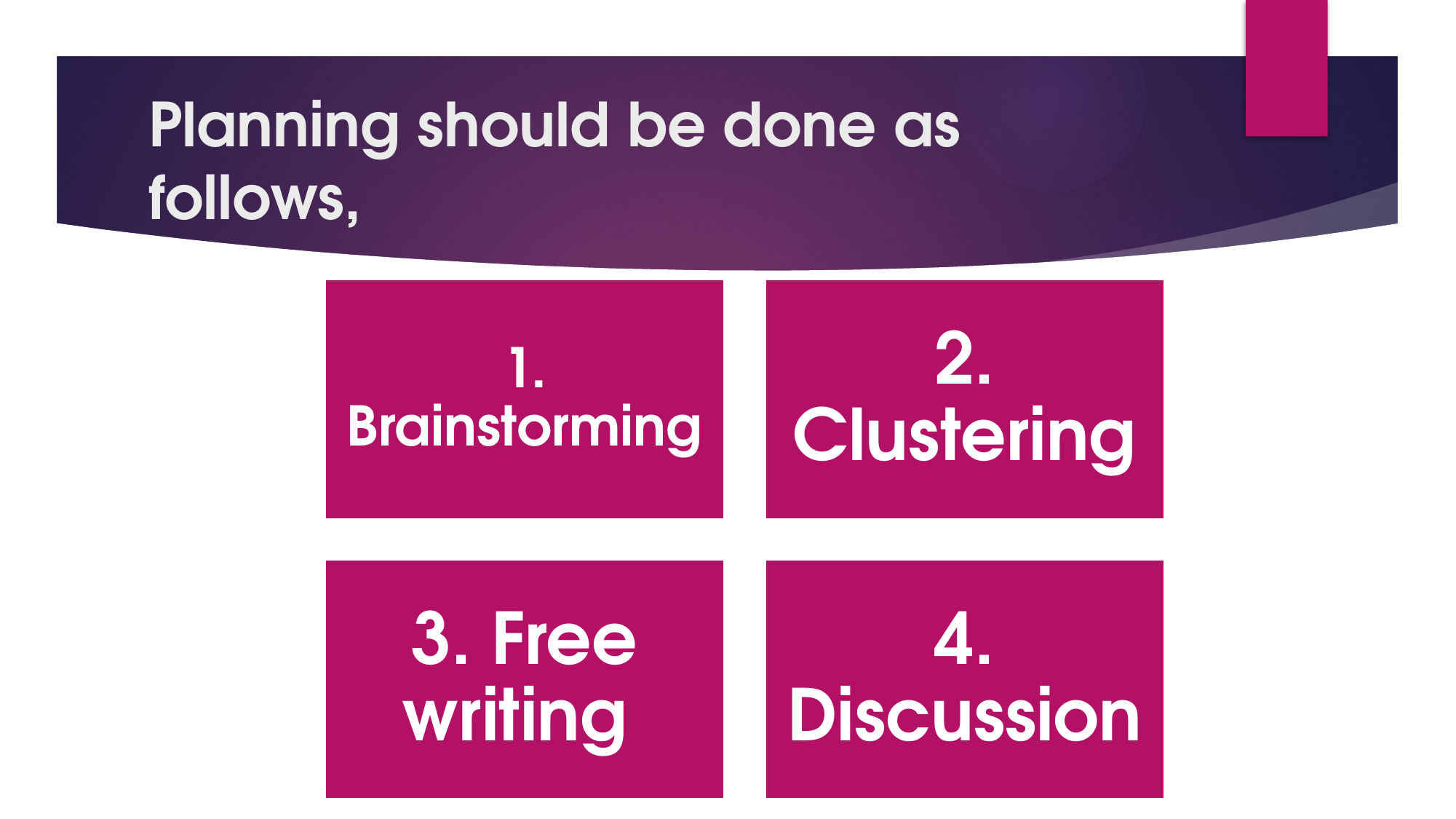

# Planning should be done as follows,
1. Brainstorming
2. Clustering
3. Free writing
4. Discussion